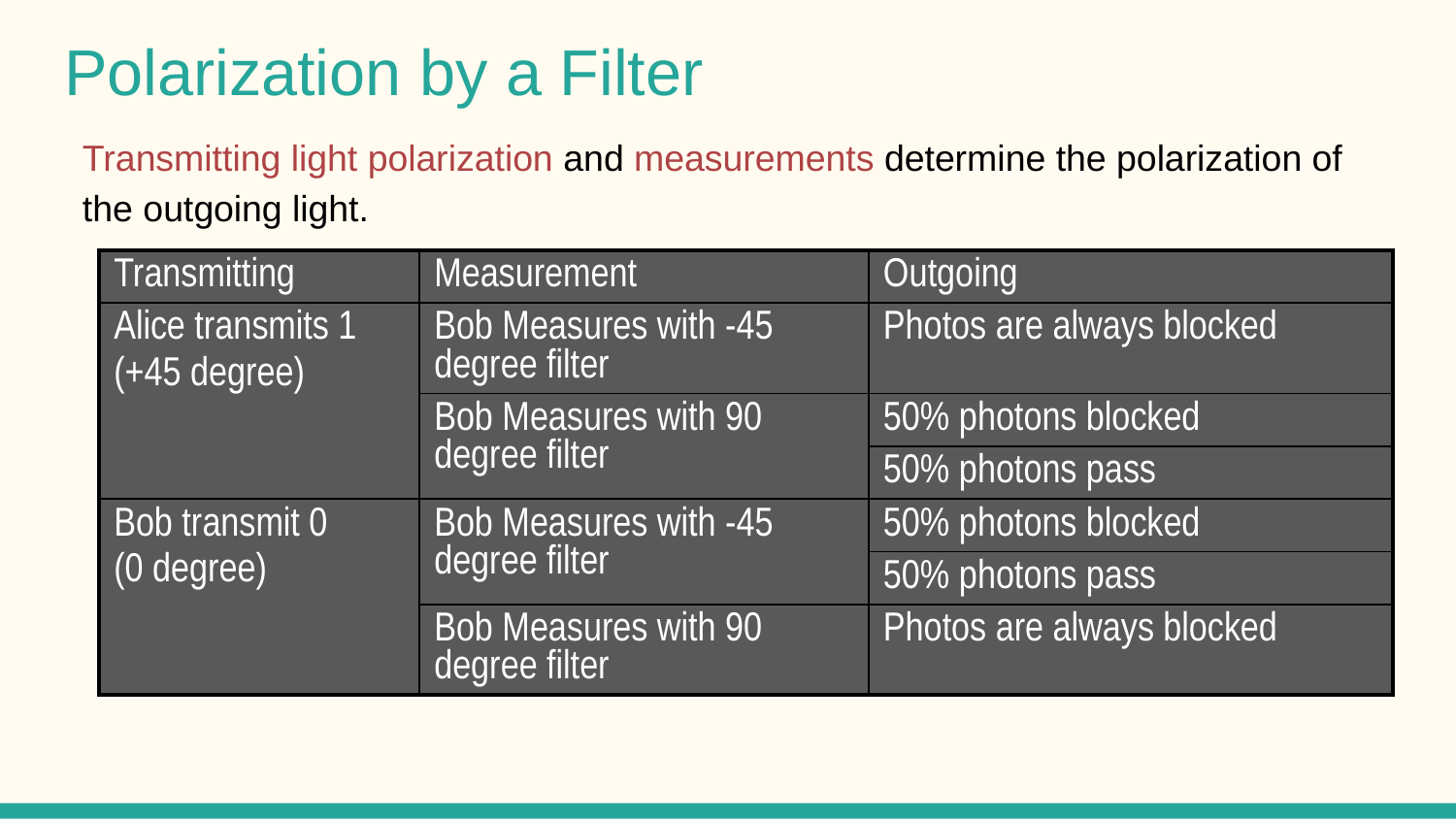

# Polarization by a Filter
Transmitting light polarization and measurements determine the polarization of the outgoing light.

| Transmitting | Measurement | Outgoing |
| --- | --- | --- |
| Alice transmits 1 (+45 degree) | Bob Measures with -45 degree filter | Photos are always blocked |
|  | Bob Measures with 90 degree filter | 50% photons blocked |
|  |  | 50% photons pass |
| Bob transmit 0 (0 degree) | Bob Measures with -45 degree filter | 50% photons blocked |
|  |  | 50% photons pass |
|  | Bob Measures with 90 degree filter | Photos are always blocked |